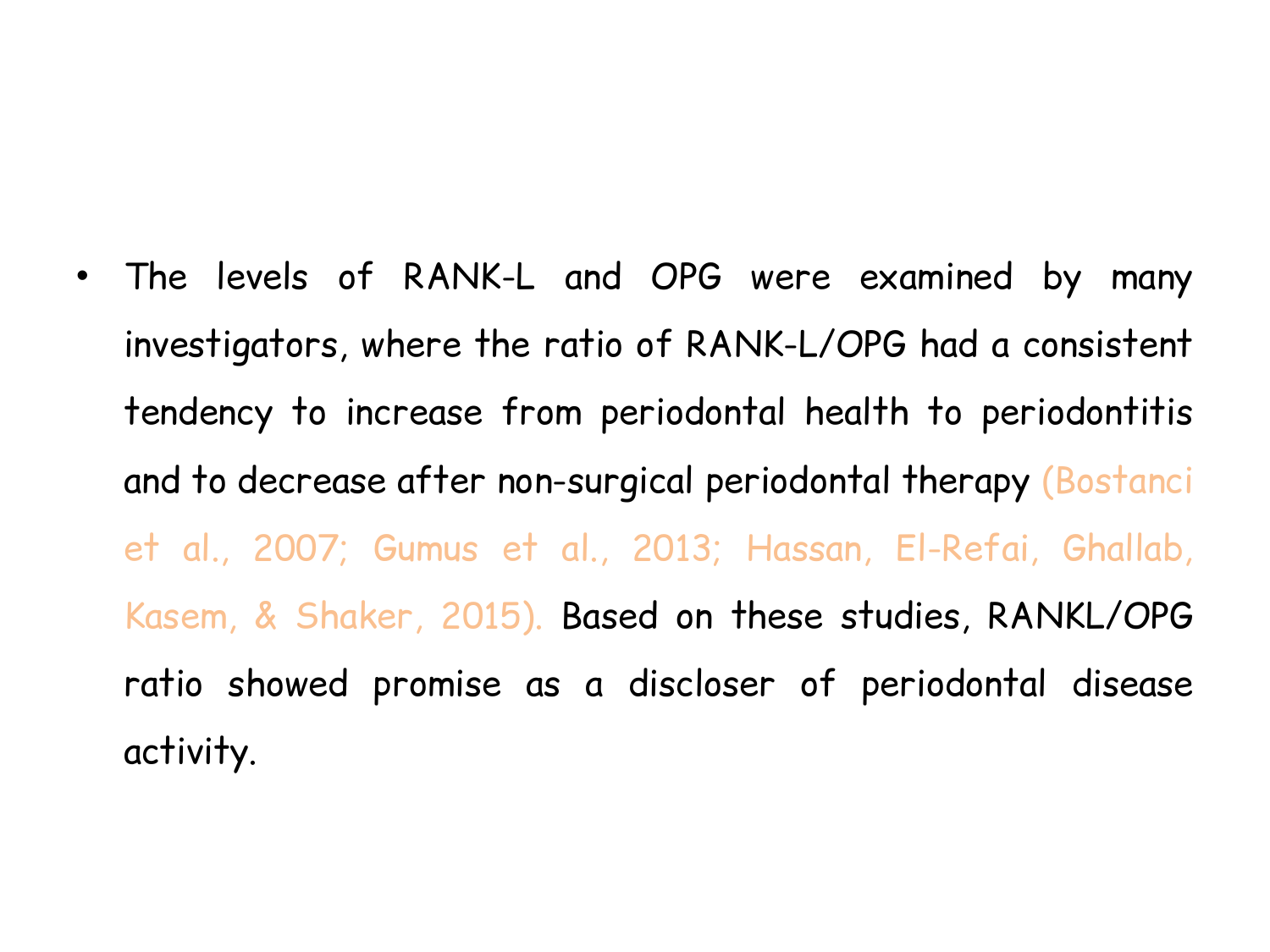

#
The levels of RANK-L and OPG were examined by many investigators, where the ratio of RANK-L/OPG had a consistent tendency to increase from periodontal health to periodontitis and to decrease after non-surgical periodontal therapy (Bostanci et al., 2007; Gumus et al., 2013; Hassan, El-Refai, Ghallab, Kasem, & Shaker, 2015). Based on these studies, RANKL/OPG ratio showed promise as a discloser of periodontal disease activity.